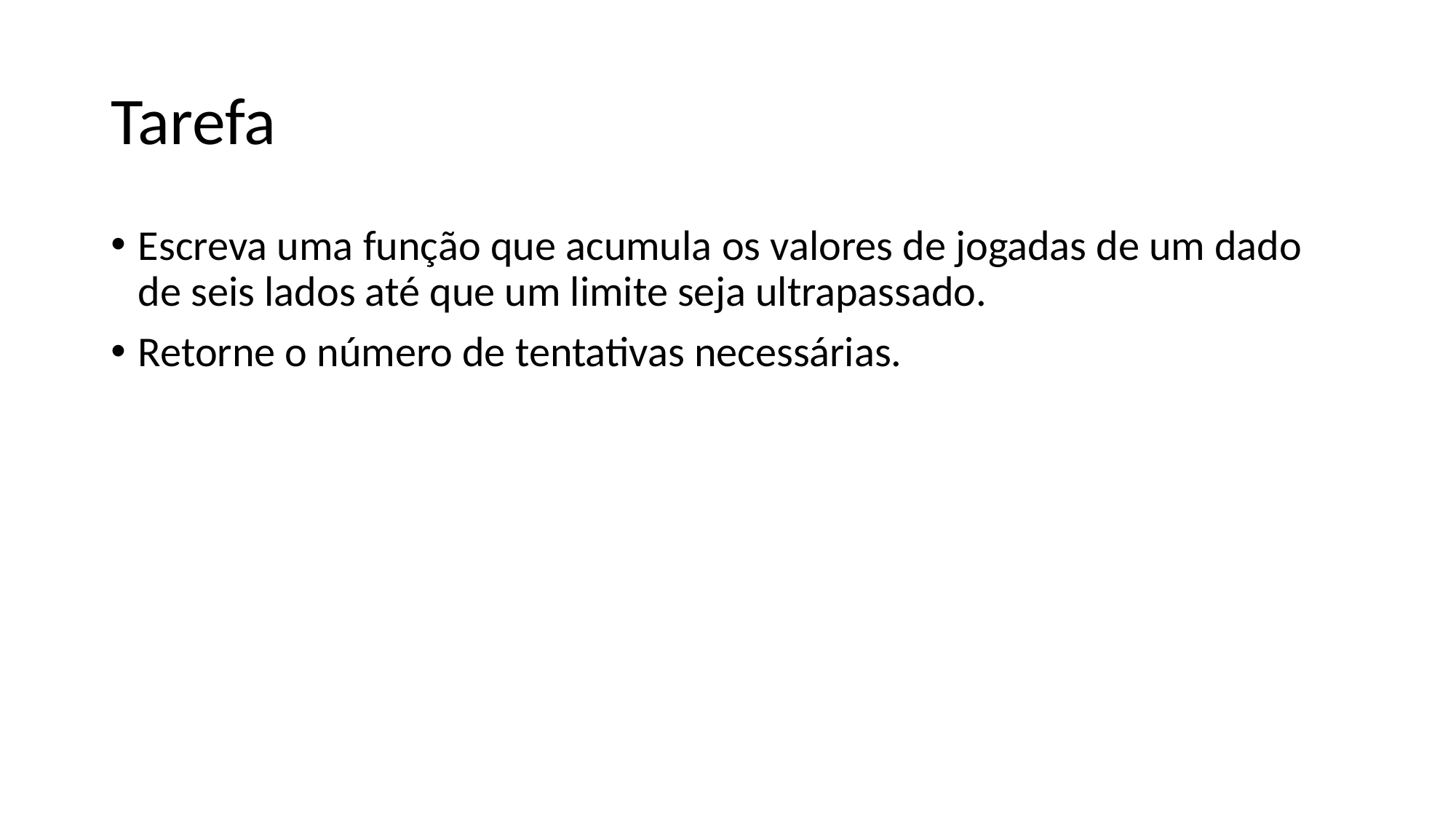

# Tarefa
Escreva uma função que acumula os valores de jogadas de um dado de seis lados até que um limite seja ultrapassado.
Retorne o número de tentativas necessárias.